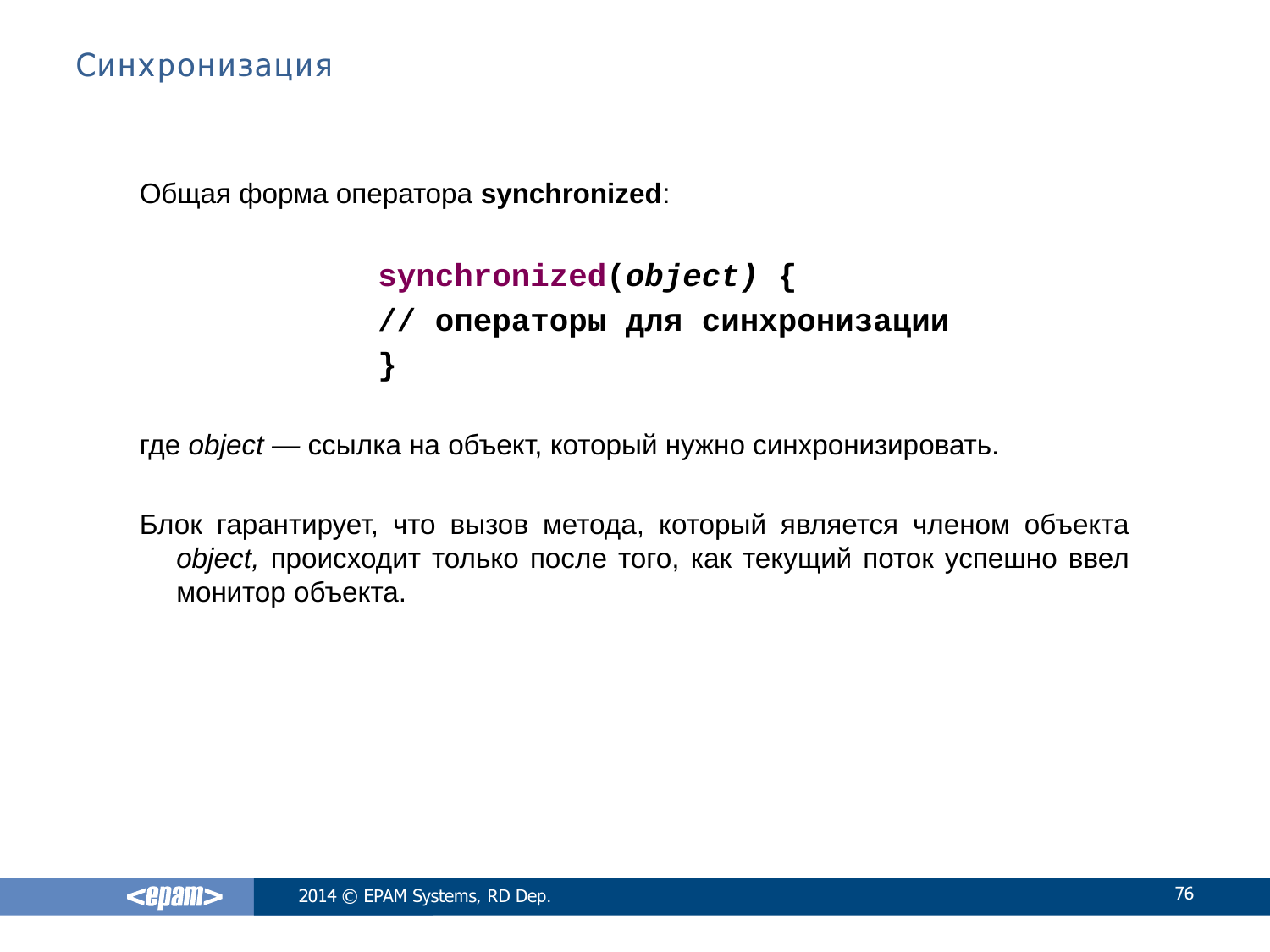

# Синхронизация
Общая форма оператора synchronized:

synchronized(object) {
// операторы для синхронизации
}

где object — ссылка на объект, который нужно синхронизировать.

Блок гарантирует, что вызов метода, который является членом объекта object, происходит только после того, как текущий поток успешно ввел монитор объекта.

76
2014 © EPAM Systems, RD Dep.